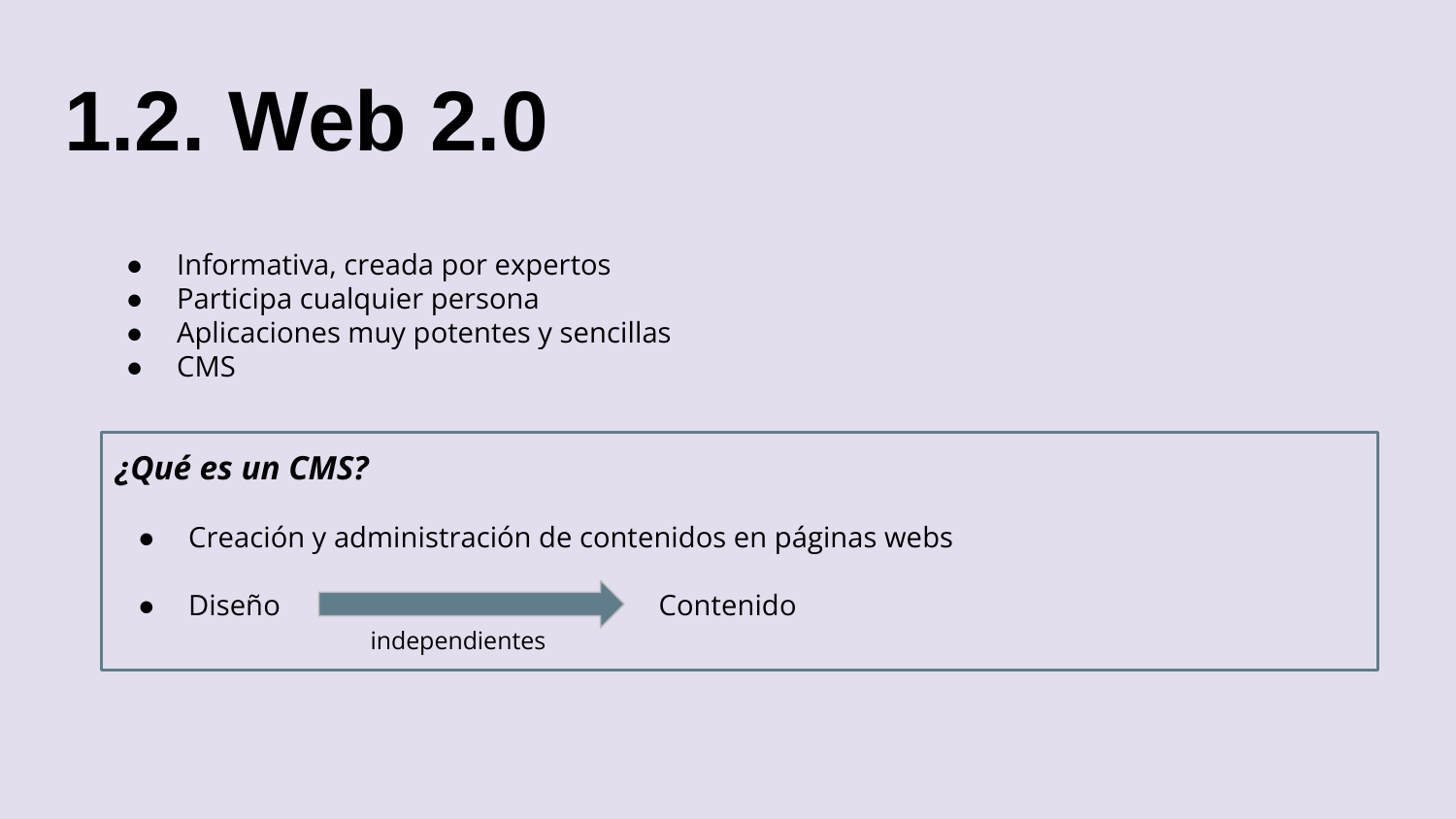

# 1.2. Web 2.0
Informativa, creada por expertos
Participa cualquier persona
Aplicaciones muy potentes y sencillas
CMS
¿Qué es un CMS?

Creación y administración de contenidos en páginas webs

Diseño                                                    Contenido
                                   independientes